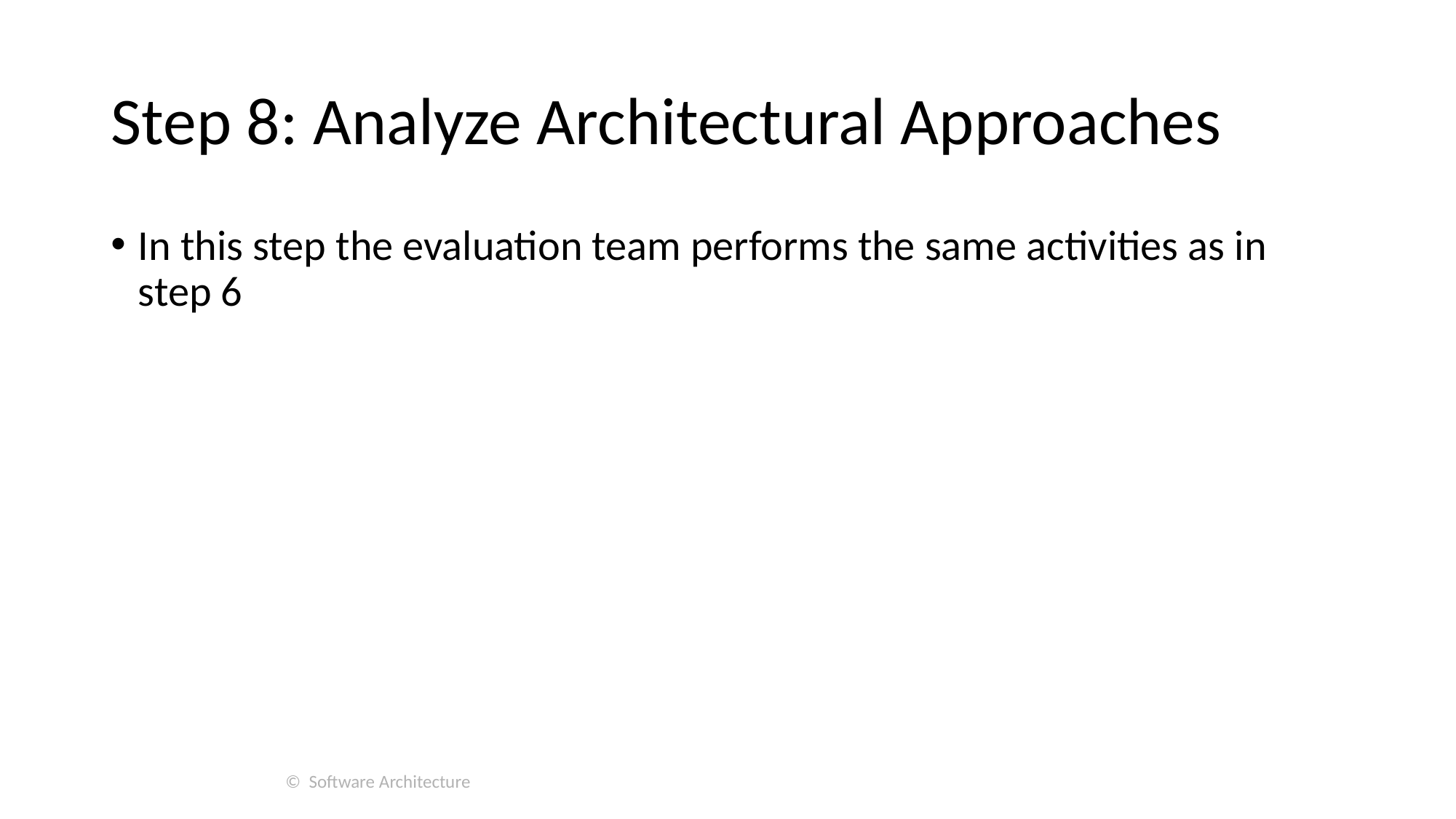

# Step 8: Analyze Architectural Approaches
In this step the evaluation team performs the same activities as in step 6

©  Software Architecture